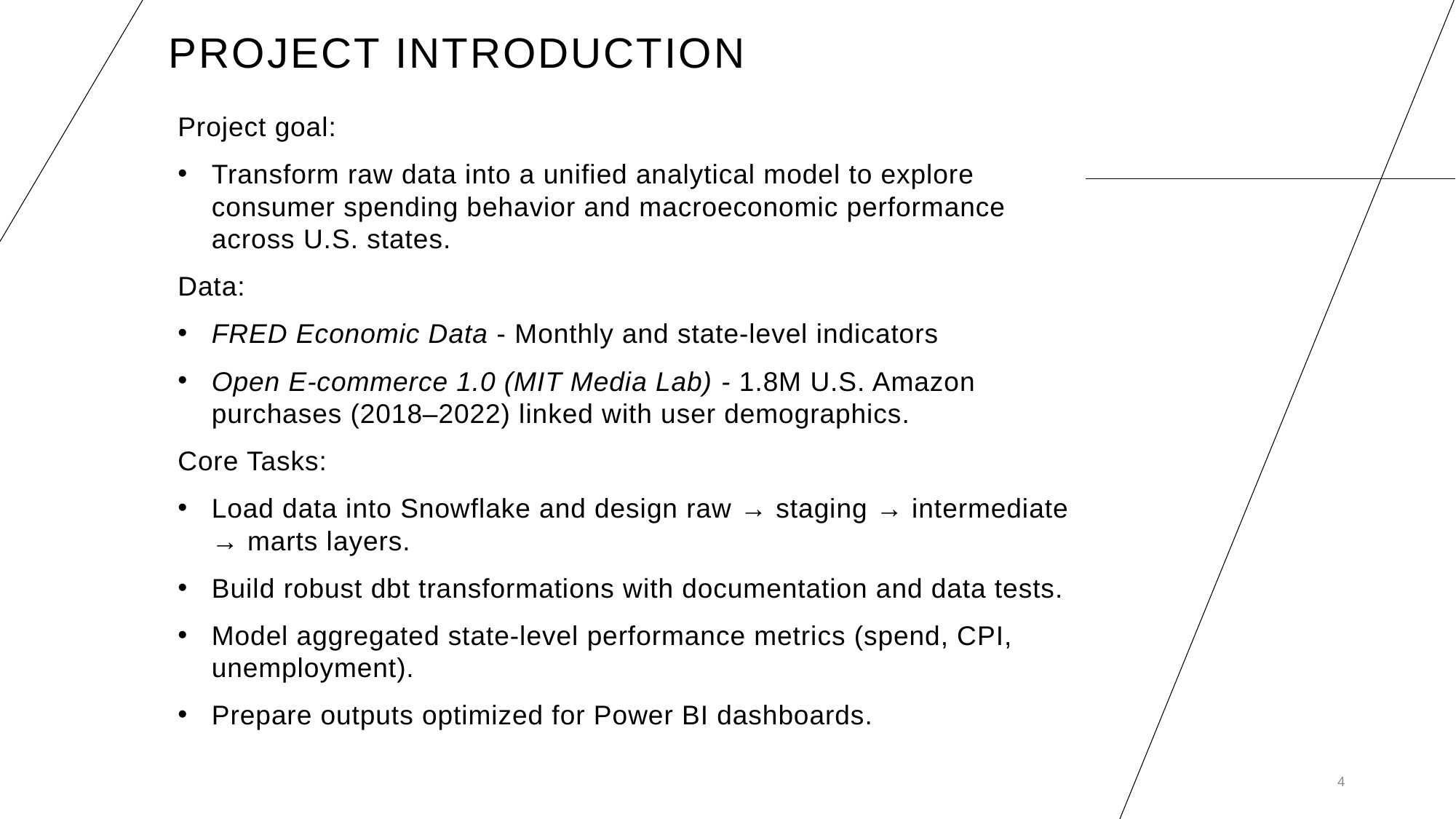

# project introduction
Project goal:
Transform raw data into a unified analytical model to explore consumer spending behavior and macroeconomic performance across U.S. states.
Data:
FRED Economic Data - Monthly and state-level indicators
Open E-commerce 1.0 (MIT Media Lab) - 1.8M U.S. Amazon purchases (2018–2022) linked with user demographics.
Core Tasks:
Load data into Snowflake and design raw → staging → intermediate → marts layers.
Build robust dbt transformations with documentation and data tests.
Model aggregated state-level performance metrics (spend, CPI, unemployment).
Prepare outputs optimized for Power BI dashboards.

4